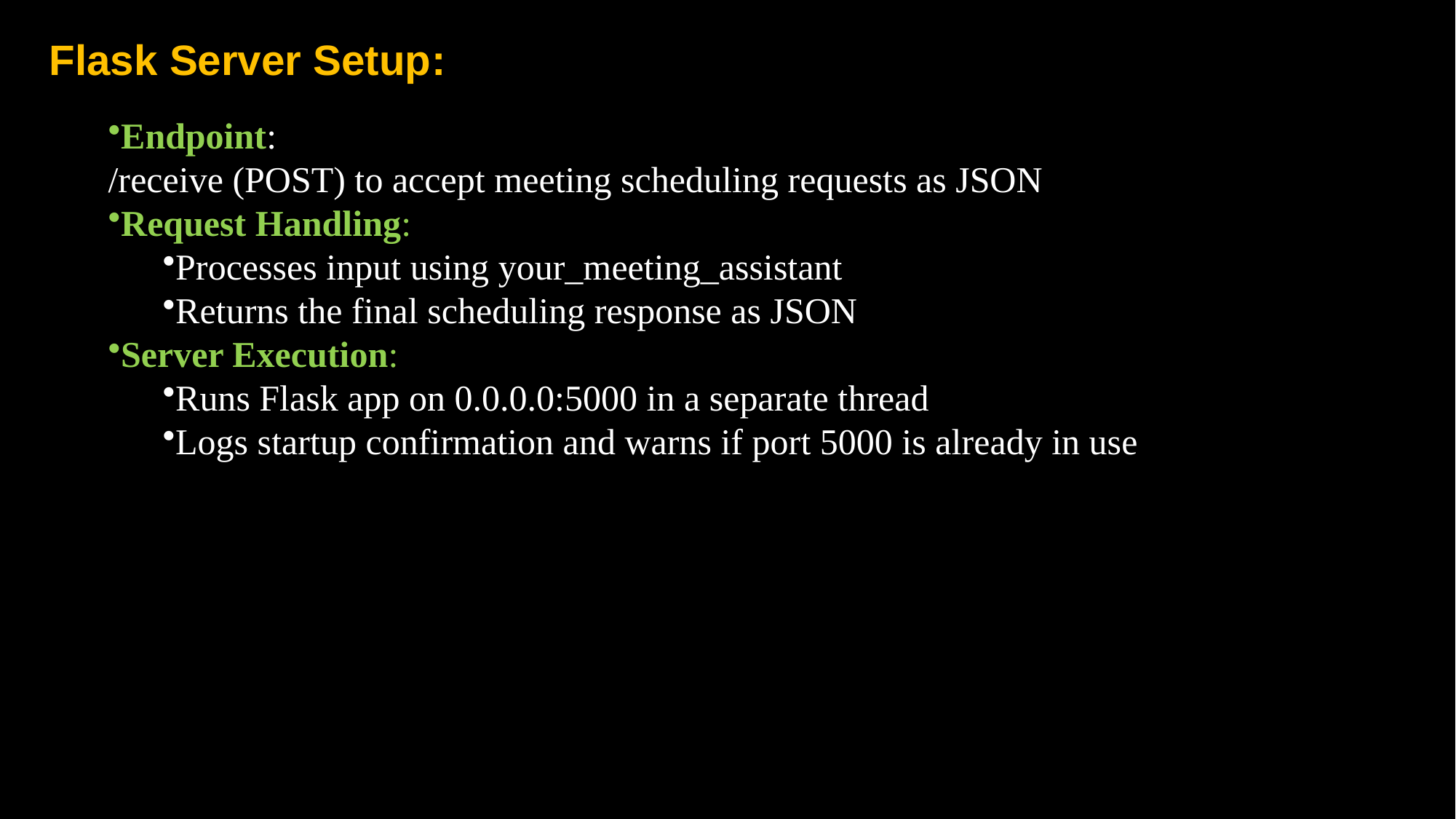

Flask Server Setup:
Endpoint:
/receive (POST) to accept meeting scheduling requests as JSON
Request Handling:
Processes input using your_meeting_assistant
Returns the final scheduling response as JSON
Server Execution:
Runs Flask app on 0.0.0.0:5000 in a separate thread
Logs startup confirmation and warns if port 5000 is already in use